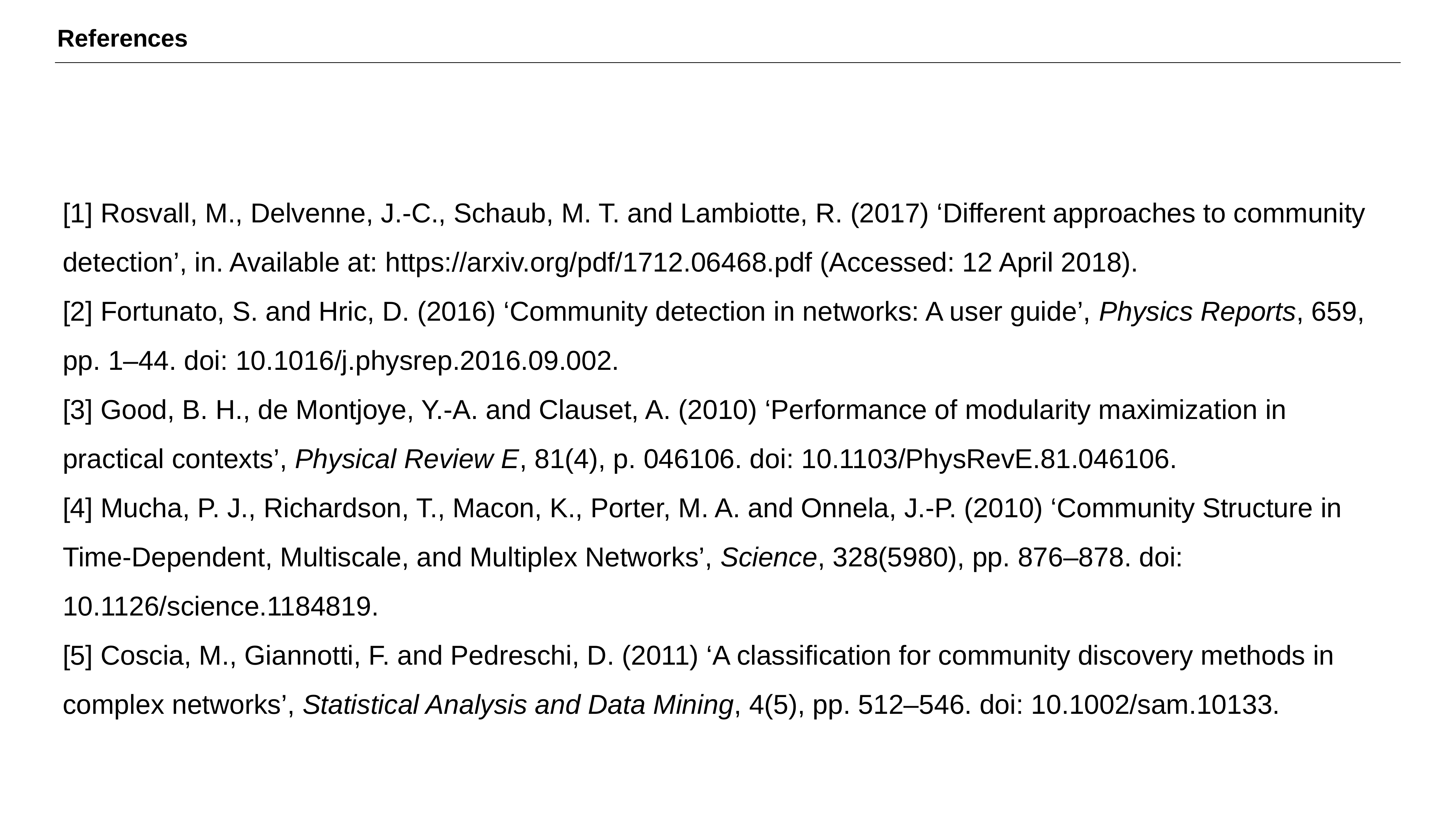

References
[1] Rosvall, M., Delvenne, J.-C., Schaub, M. T. and Lambiotte, R. (2017) ‘Different approaches to community detection’, in. Available at: https://arxiv.org/pdf/1712.06468.pdf (Accessed: 12 April 2018).
[2] Fortunato, S. and Hric, D. (2016) ‘Community detection in networks: A user guide’, Physics Reports, 659, pp. 1–44. doi: 10.1016/j.physrep.2016.09.002.
[3] Good, B. H., de Montjoye, Y.-A. and Clauset, A. (2010) ‘Performance of modularity maximization in practical contexts’, Physical Review E, 81(4), p. 046106. doi: 10.1103/PhysRevE.81.046106.
[4] Mucha, P. J., Richardson, T., Macon, K., Porter, M. A. and Onnela, J.-P. (2010) ‘Community Structure in Time-Dependent, Multiscale, and Multiplex Networks’, Science, 328(5980), pp. 876–878. doi: 10.1126/science.1184819.
[5] Coscia, M., Giannotti, F. and Pedreschi, D. (2011) ‘A classification for community discovery methods in complex networks’, Statistical Analysis and Data Mining, 4(5), pp. 512–546. doi: 10.1002/sam.10133.